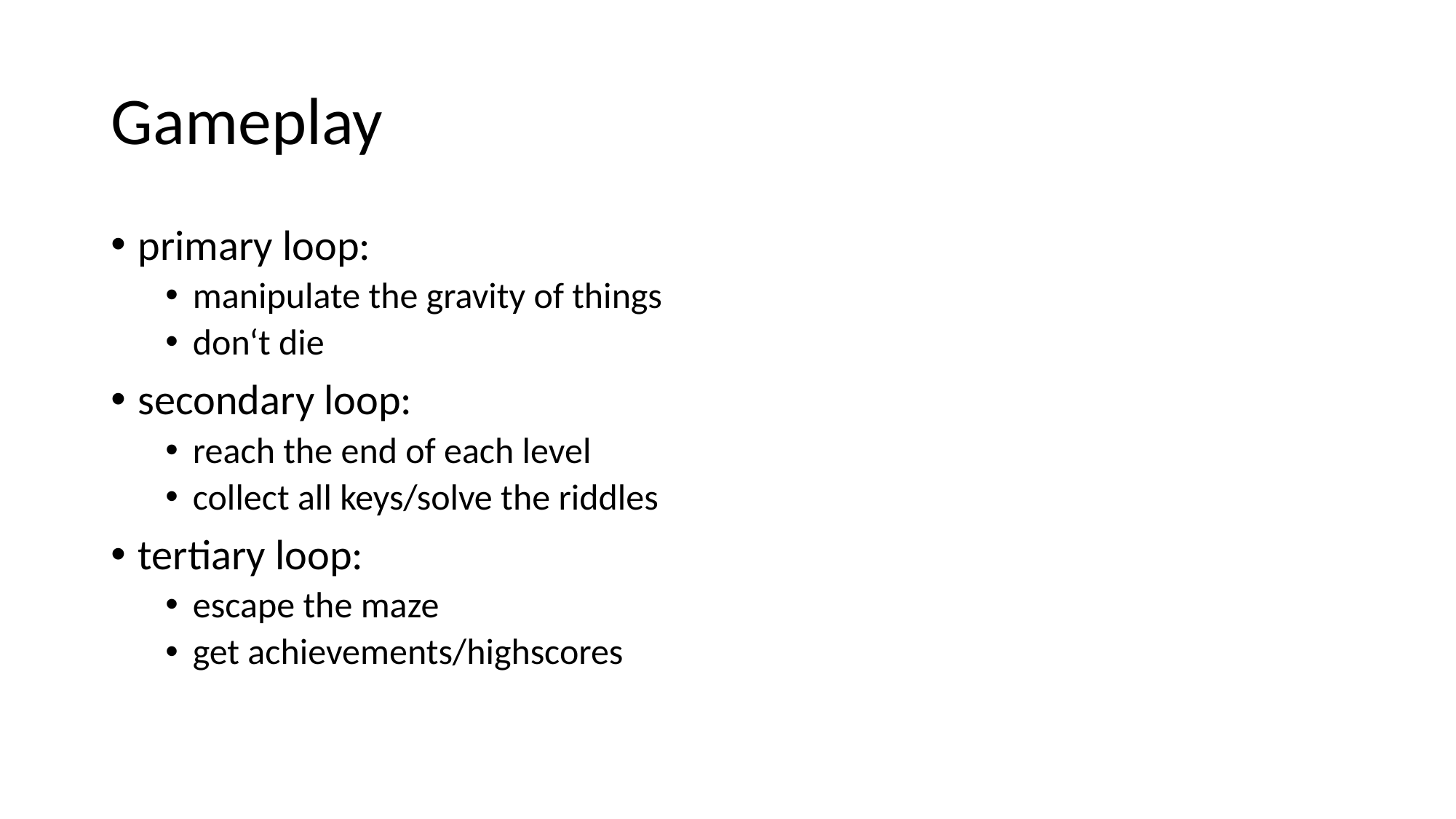

# Gameplay
primary loop:
manipulate the gravity of things
don‘t die
secondary loop:
reach the end of each level
collect all keys/solve the riddles
tertiary loop:
escape the maze
get achievements/highscores